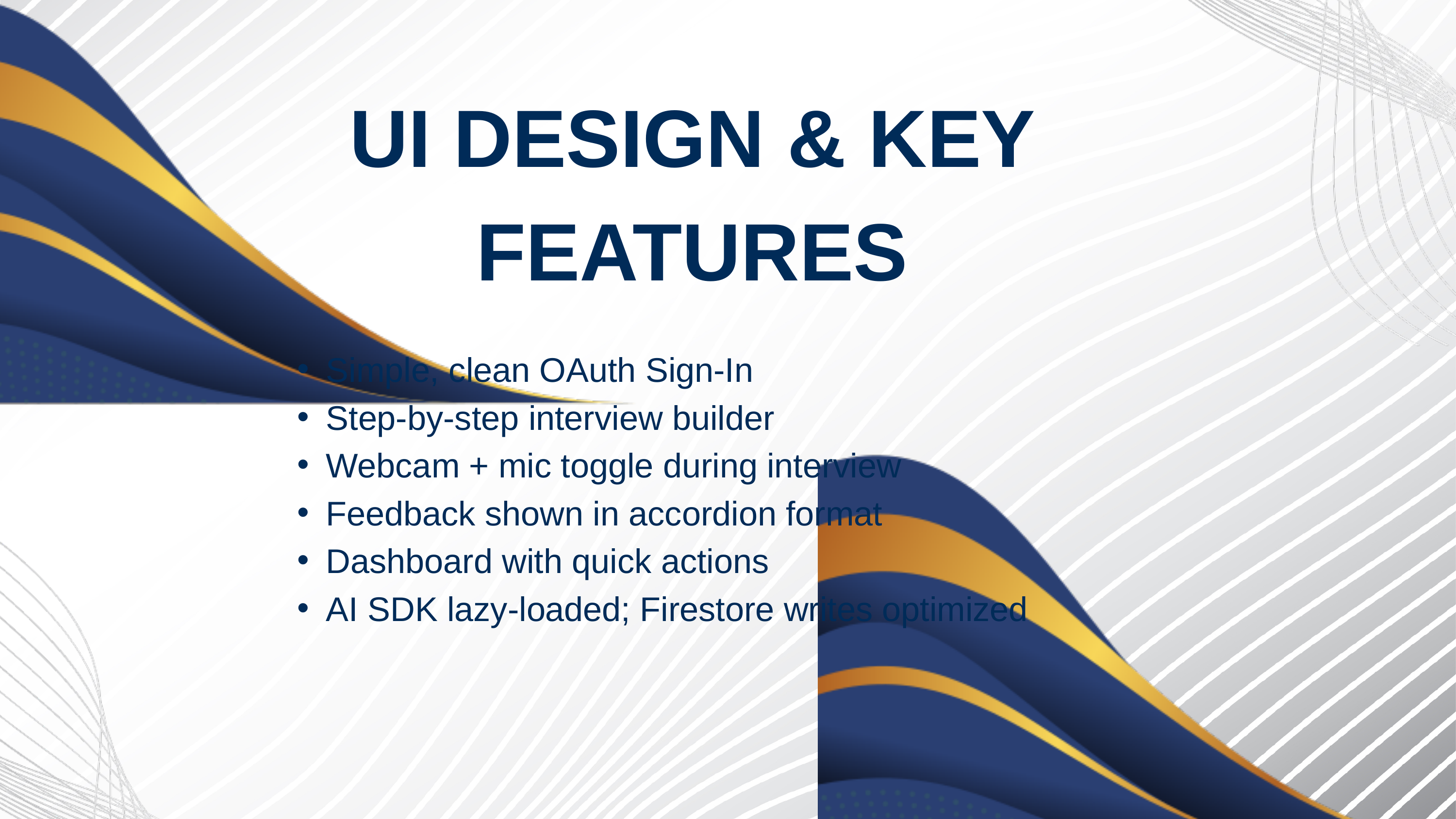

UI DESIGN & KEY FEATURES
Simple, clean OAuth Sign-In
Step-by-step interview builder
Webcam + mic toggle during interview
Feedback shown in accordion format
Dashboard with quick actions
AI SDK lazy-loaded; Firestore writes optimized